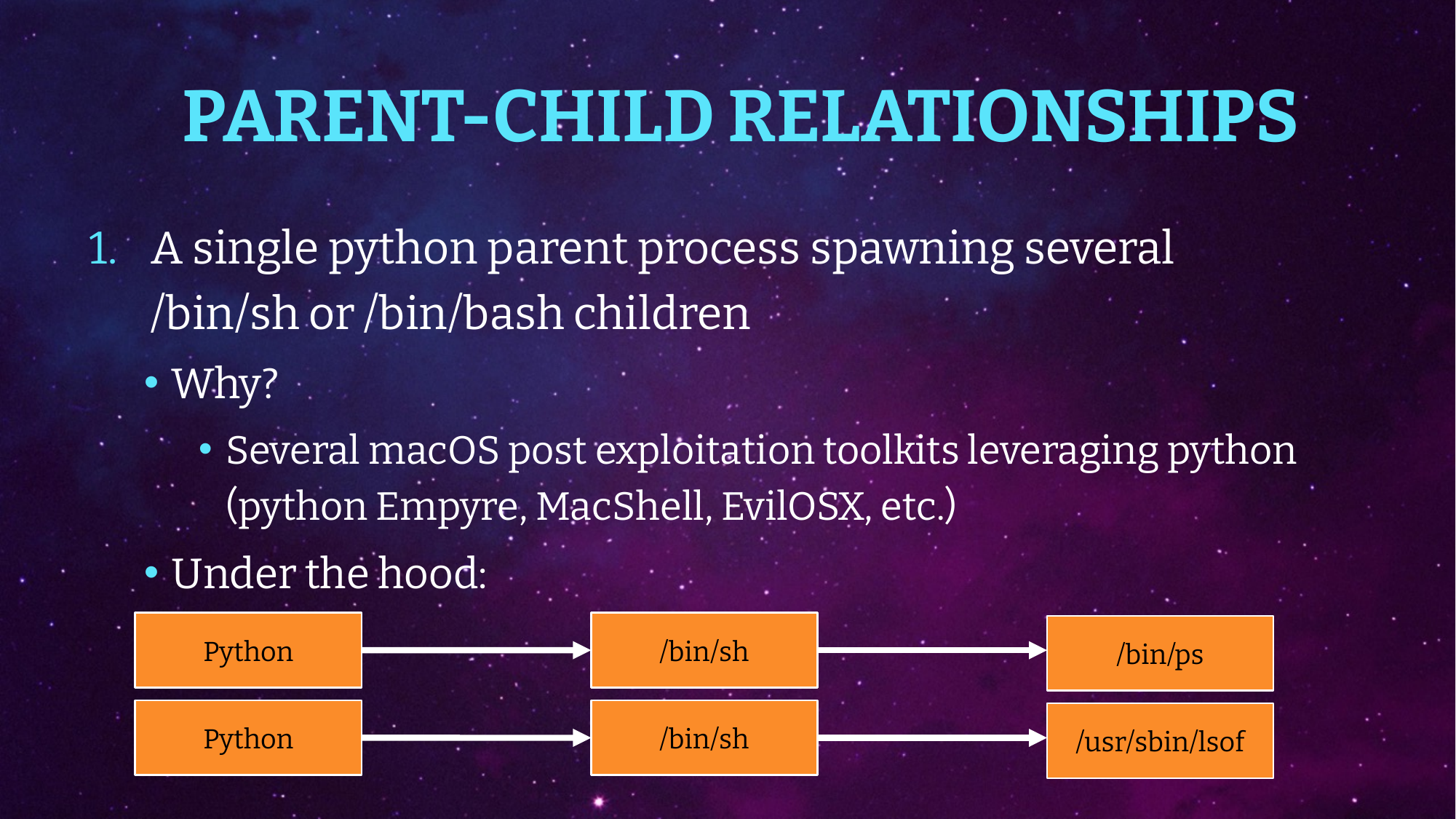

# parent-child relationships
A single python parent process spawning several /bin/sh or /bin/bash children
Why?
Several macOS post exploitation toolkits leveraging python (python Empyre, MacShell, EvilOSX, etc.)
Under the hood:

Python
/bin/sh
/bin/ps
Python
/bin/sh
/usr/sbin/lsof